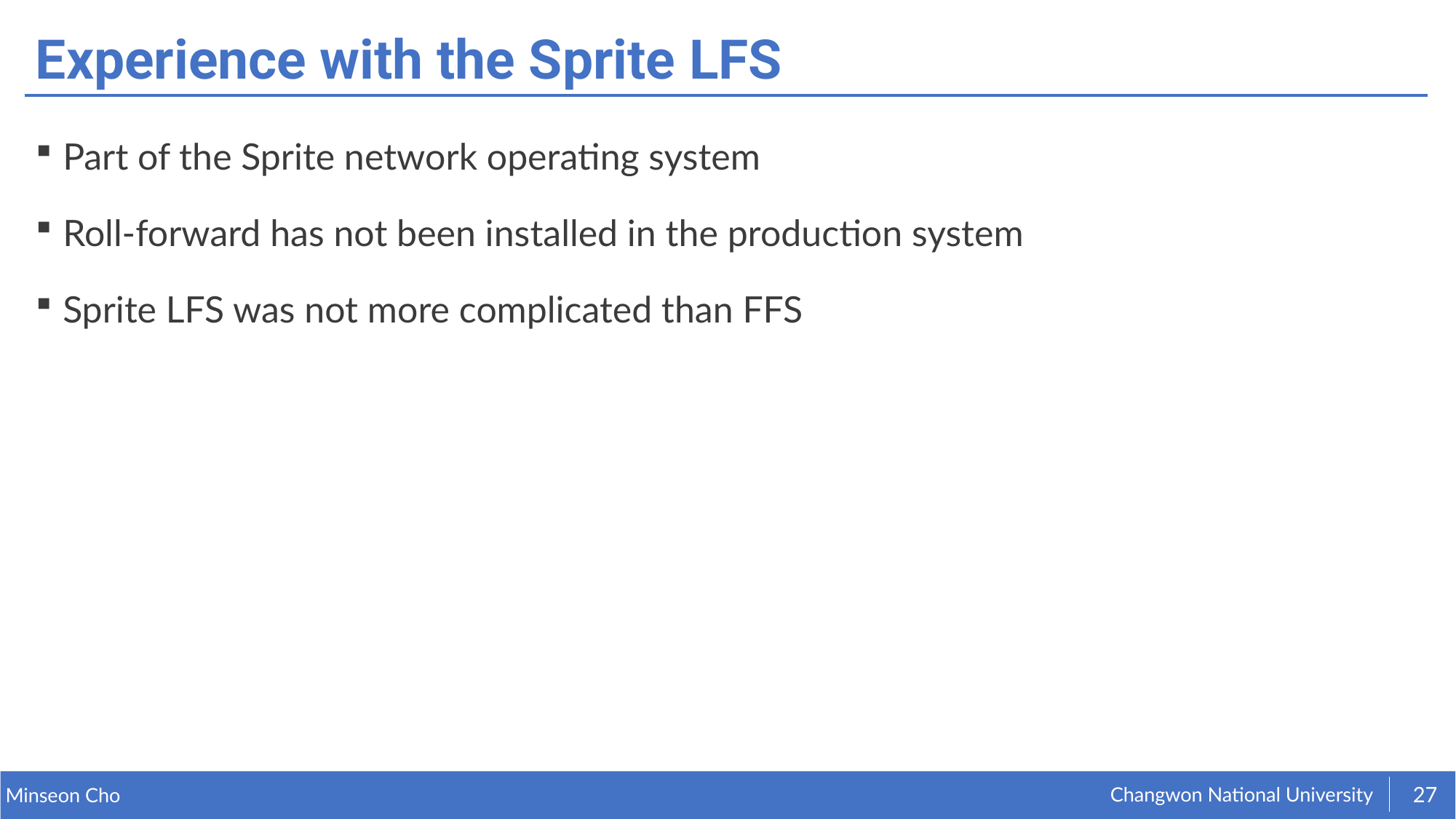

# Experience with the Sprite LFS
Part of the Sprite network operating system
Roll-forward has not been installed in the production system
Sprite LFS was not more complicated than FFS
27